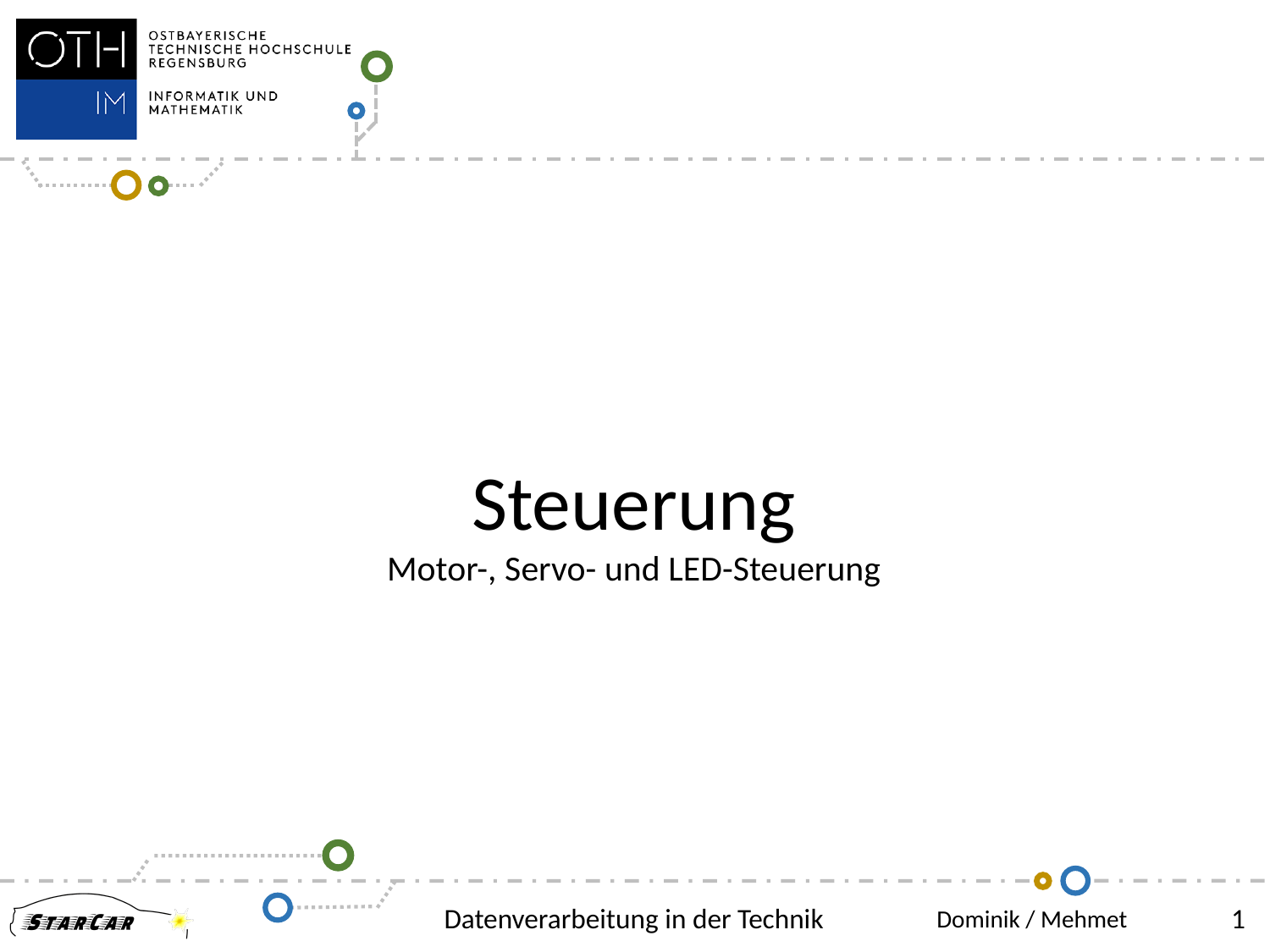

Steuerung
Motor-, Servo- und LED-Steuerung
Datenverarbeitung in der Technik